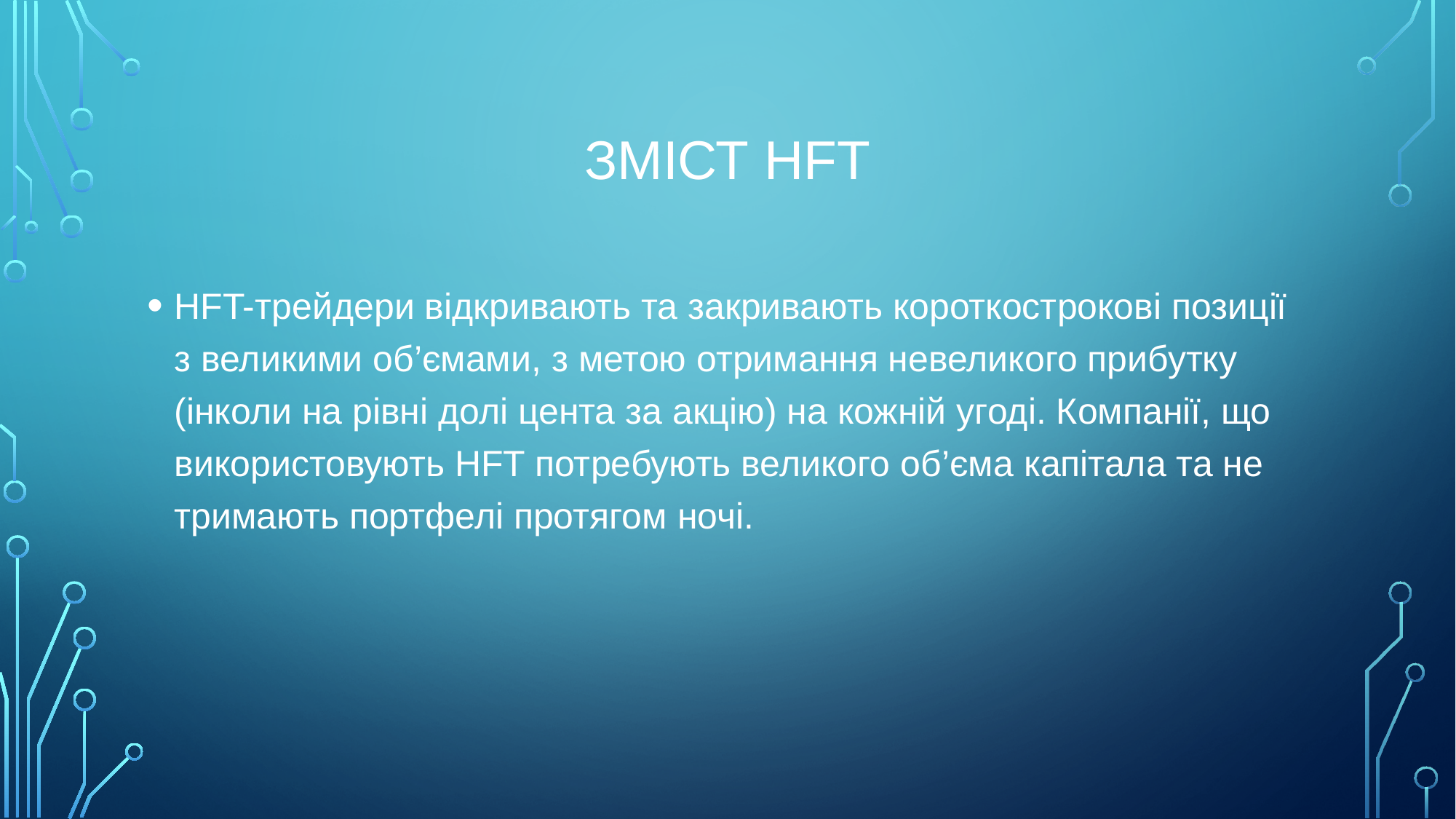

# Зміст hFT
HFT-трейдери відкривають та закривають короткострокові позиції з великими об’ємами, з метою отримання невеликого прибутку (інколи на рівні долі цента за акцію) на кожній угоді. Компанії, що використовують HFT потребують великого об’єма капітала та не тримають портфелі протягом ночі.